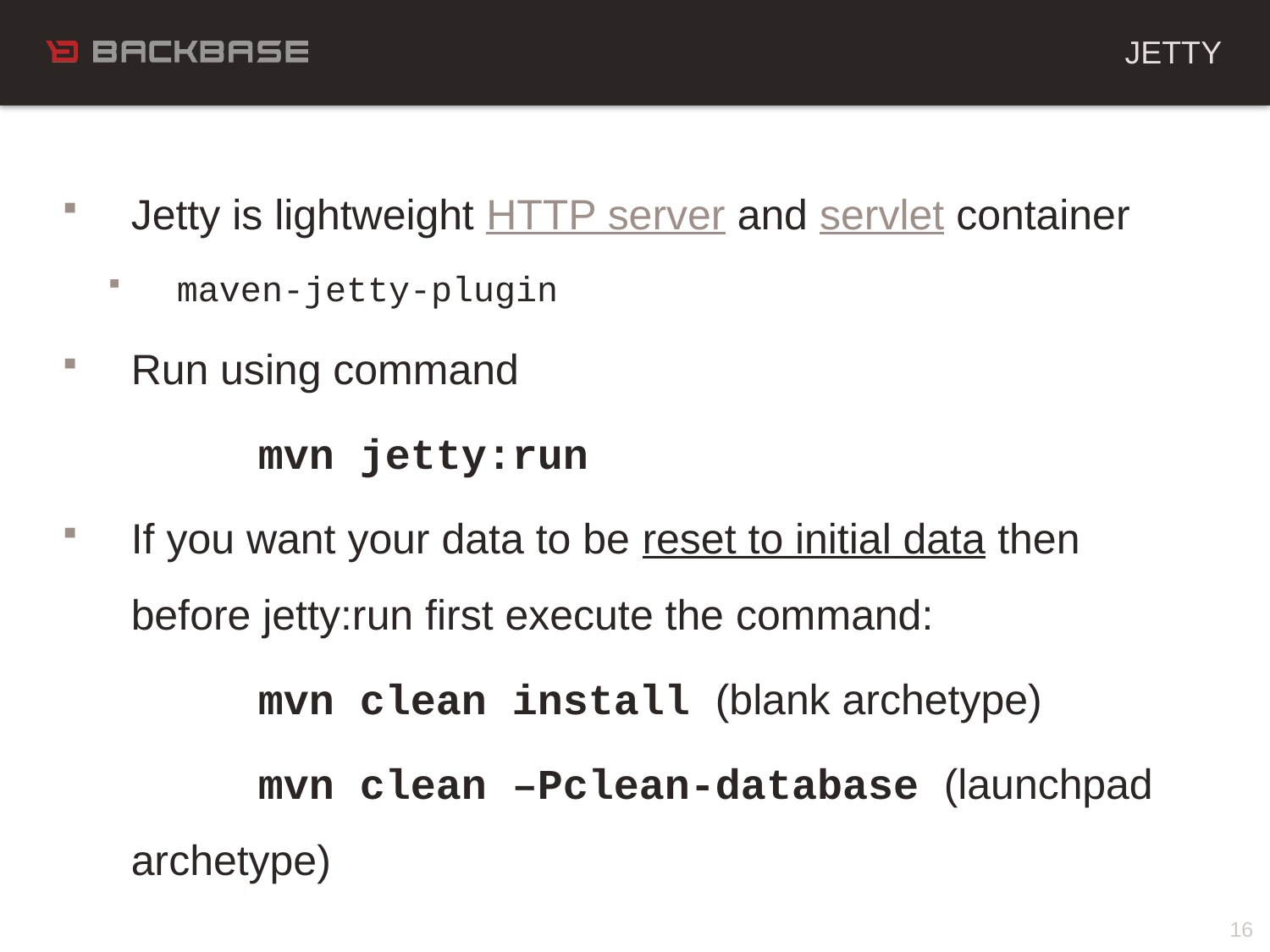

JETTY
Jetty is lightweight HTTP server and servlet container
maven-jetty-plugin
Run using command
		mvn jetty:run
If you want your data to be reset to initial data then before jetty:run first execute the command:
		mvn clean install (blank archetype)
		mvn clean –Pclean-database (launchpad archetype)

16